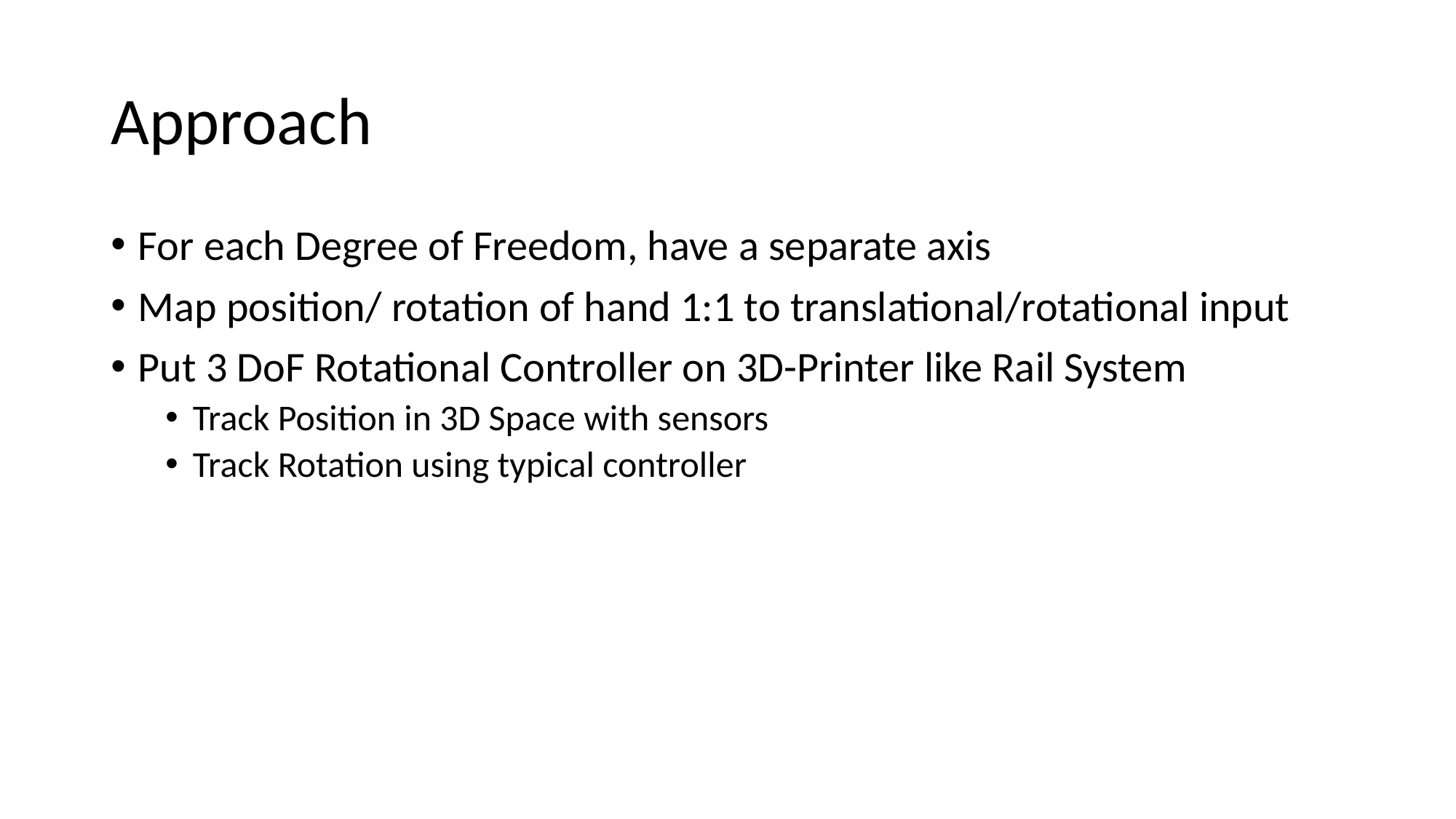

# Approach
For each Degree of Freedom, have a separate axis
Map position/ rotation of hand 1:1 to translational/rotational input
Put 3 DoF Rotational Controller on 3D-Printer like Rail System
Track Position in 3D Space with sensors
Track Rotation using typical controller